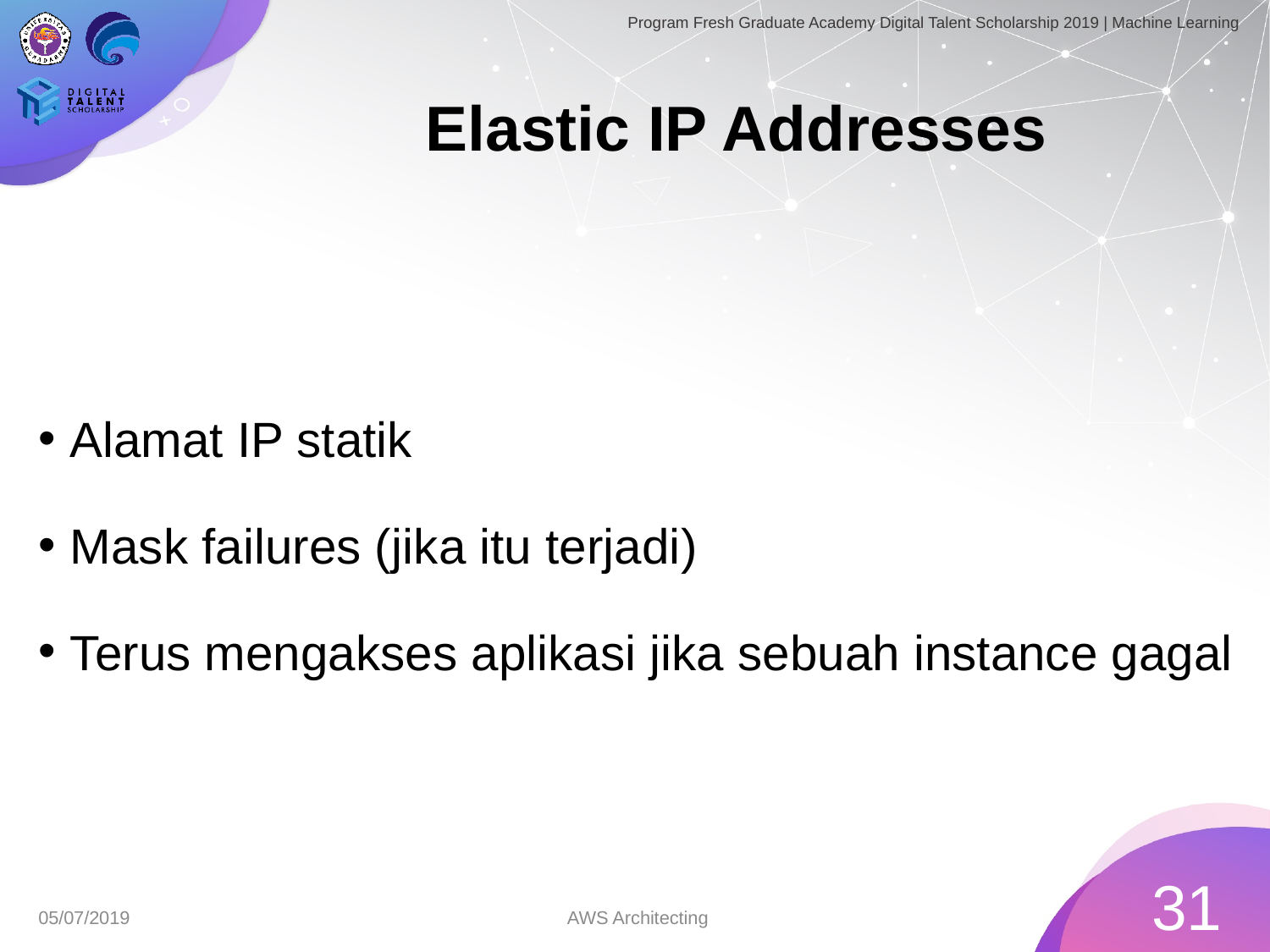

# Elastic IP Addresses
Alamat IP statik
Mask failures (jika itu terjadi)
Terus mengakses aplikasi jika sebuah instance gagal
31
AWS Architecting
05/07/2019